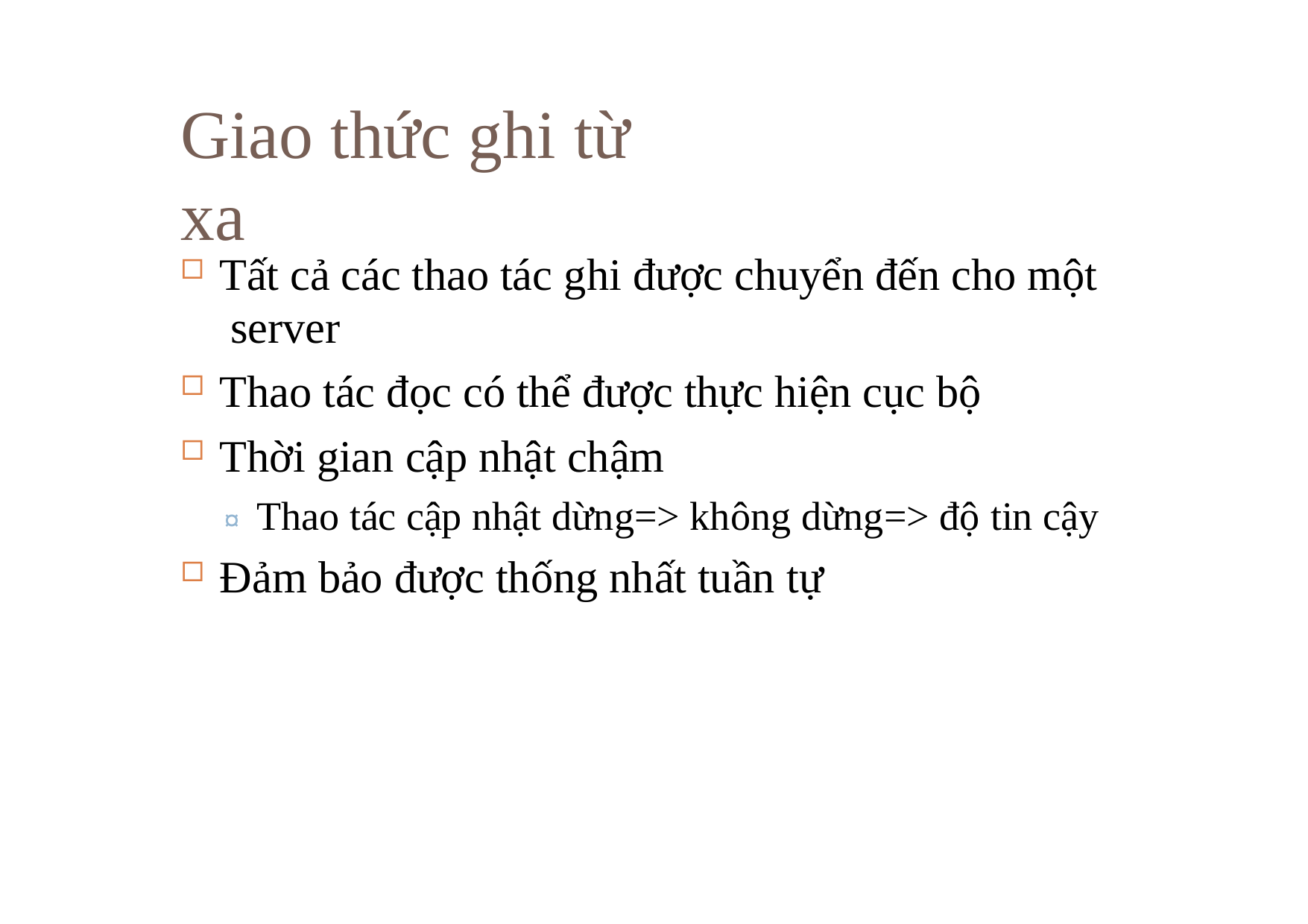

# Giao thức ghi	từ xa
Tất cả các thao tác ghi được chuyển đến cho một  server
Thao tác đọc có thể được thực hiện cục bộ
Thời gian cập nhật chậm
¤ Thao tác cập nhật dừng=> không dừng=> độ tin cậy
Đảm bảo được thống nhất tuần tự